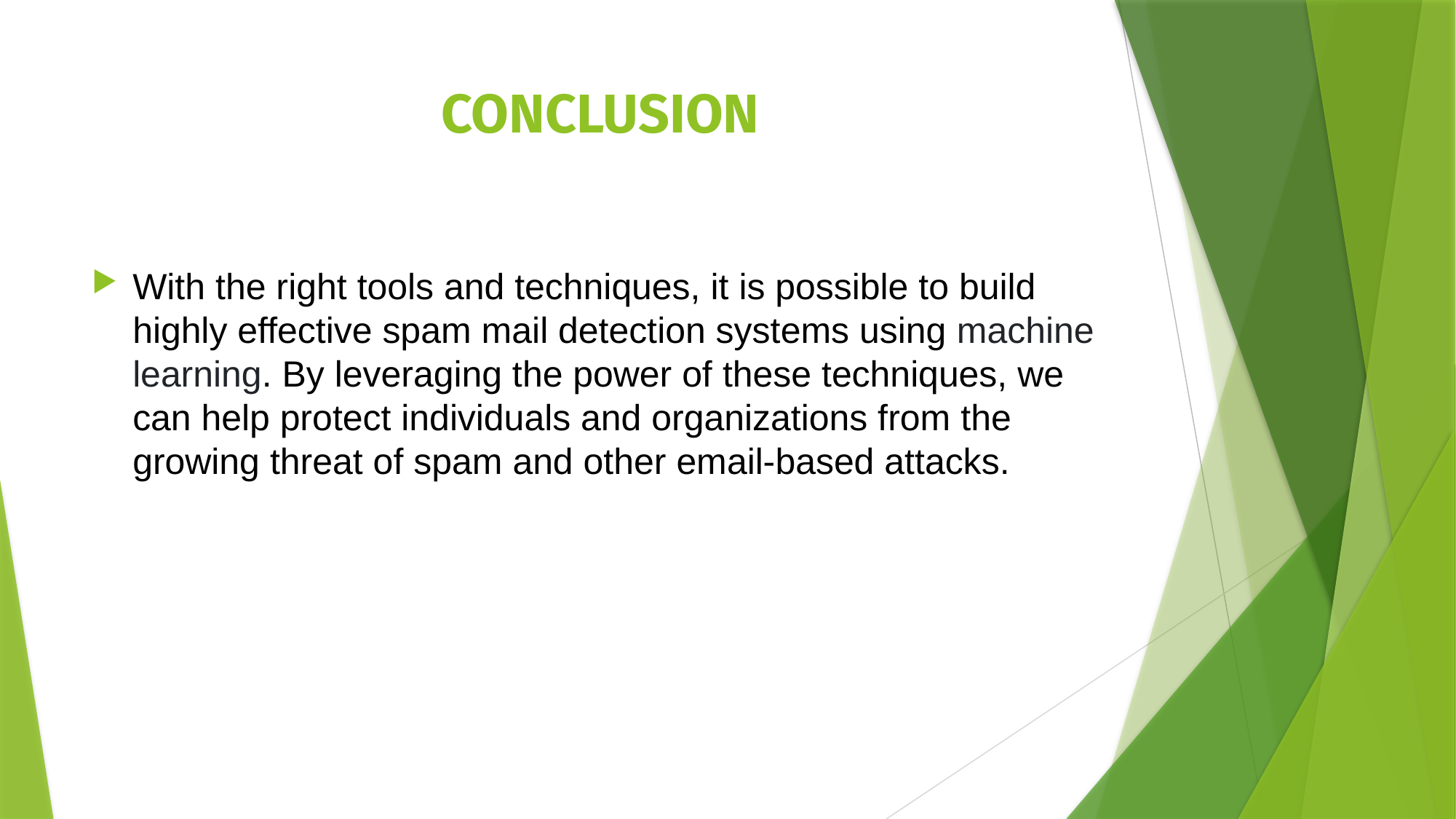

# CONCLUSION
With the right tools and techniques, it is possible to build highly effective spam mail detection systems using machine learning. By leveraging the power of these techniques, we can help protect individuals and organizations from the growing threat of spam and other email-based attacks.